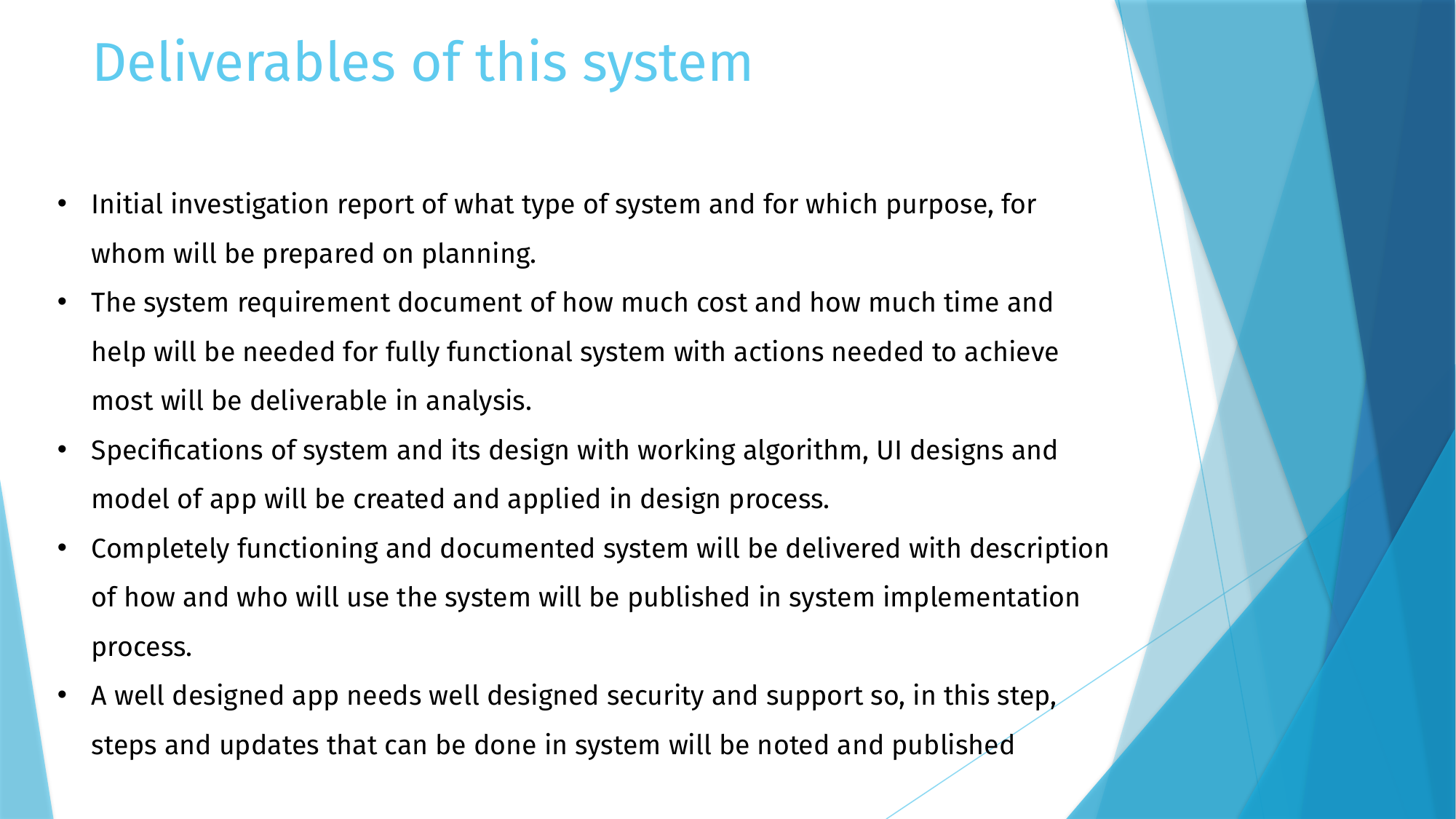

# Deliverables of this system

Initial investigation report of what type of system and for which purpose, for whom will be prepared on planning.
The system requirement document of how much cost and how much time and help will be needed for fully functional system with actions needed to achieve most will be deliverable in analysis.
Specifications of system and its design with working algorithm, UI designs and model of app will be created and applied in design process.
Completely functioning and documented system will be delivered with description of how and who will use the system will be published in system implementation process.
A well designed app needs well designed security and support so, in this step, steps and updates that can be done in system will be noted and published